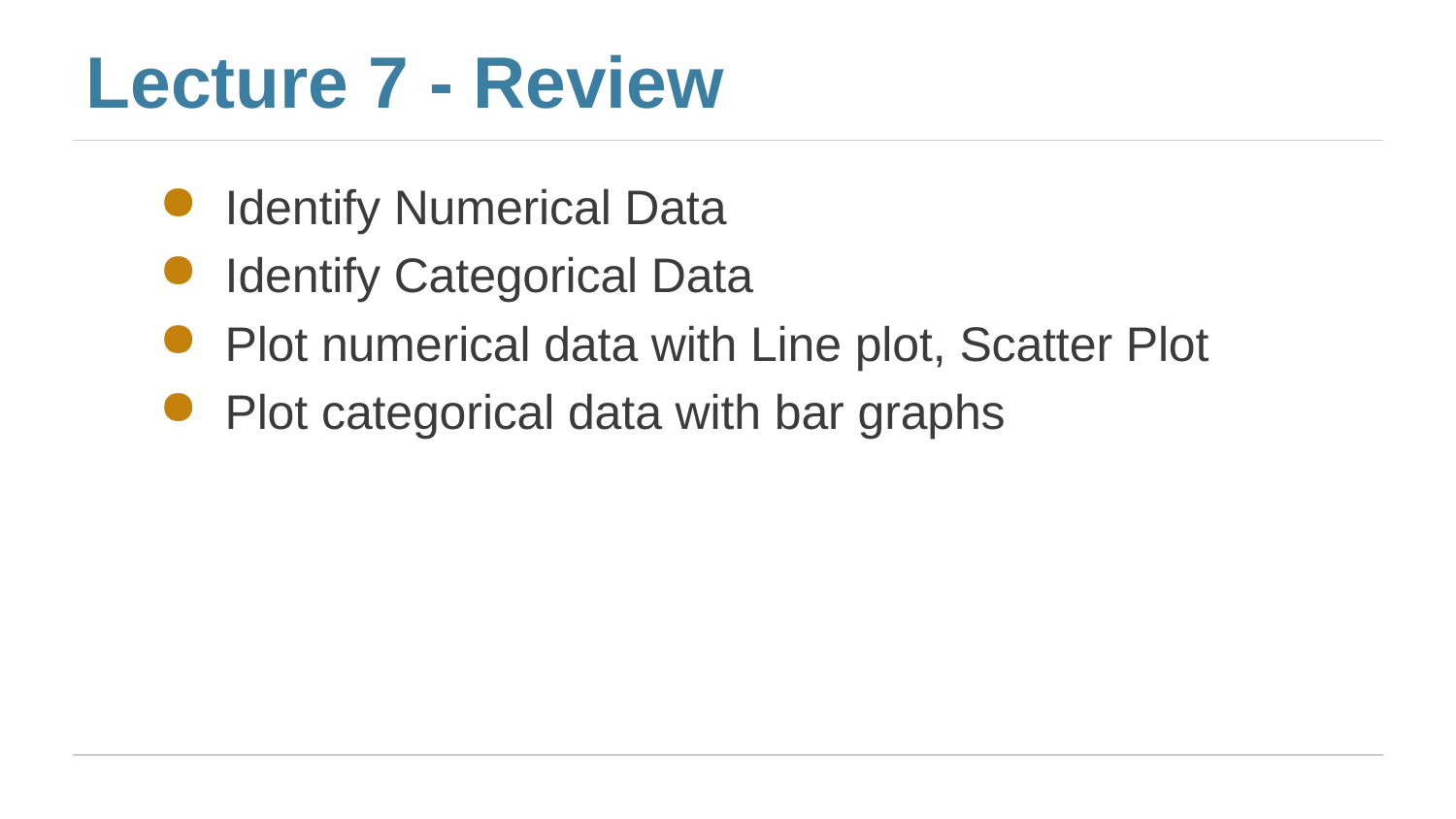

# Lecture 7 - Review

Identify Numerical Data
Identify Categorical Data
Plot numerical data with Line plot, Scatter Plot
Plot categorical data with bar graphs